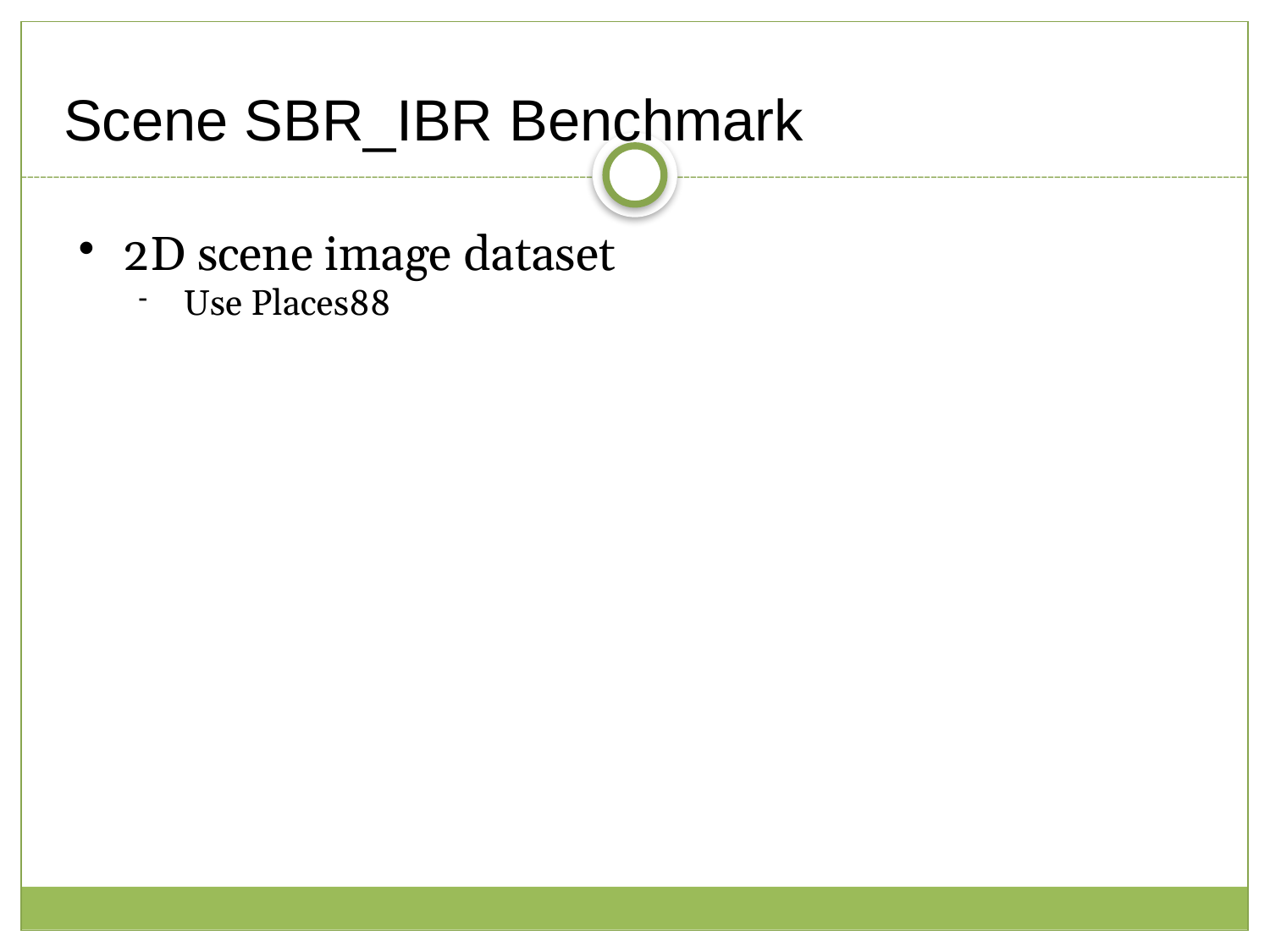

Scene SBR_IBR Benchmark
2D scene image dataset
Use Places88